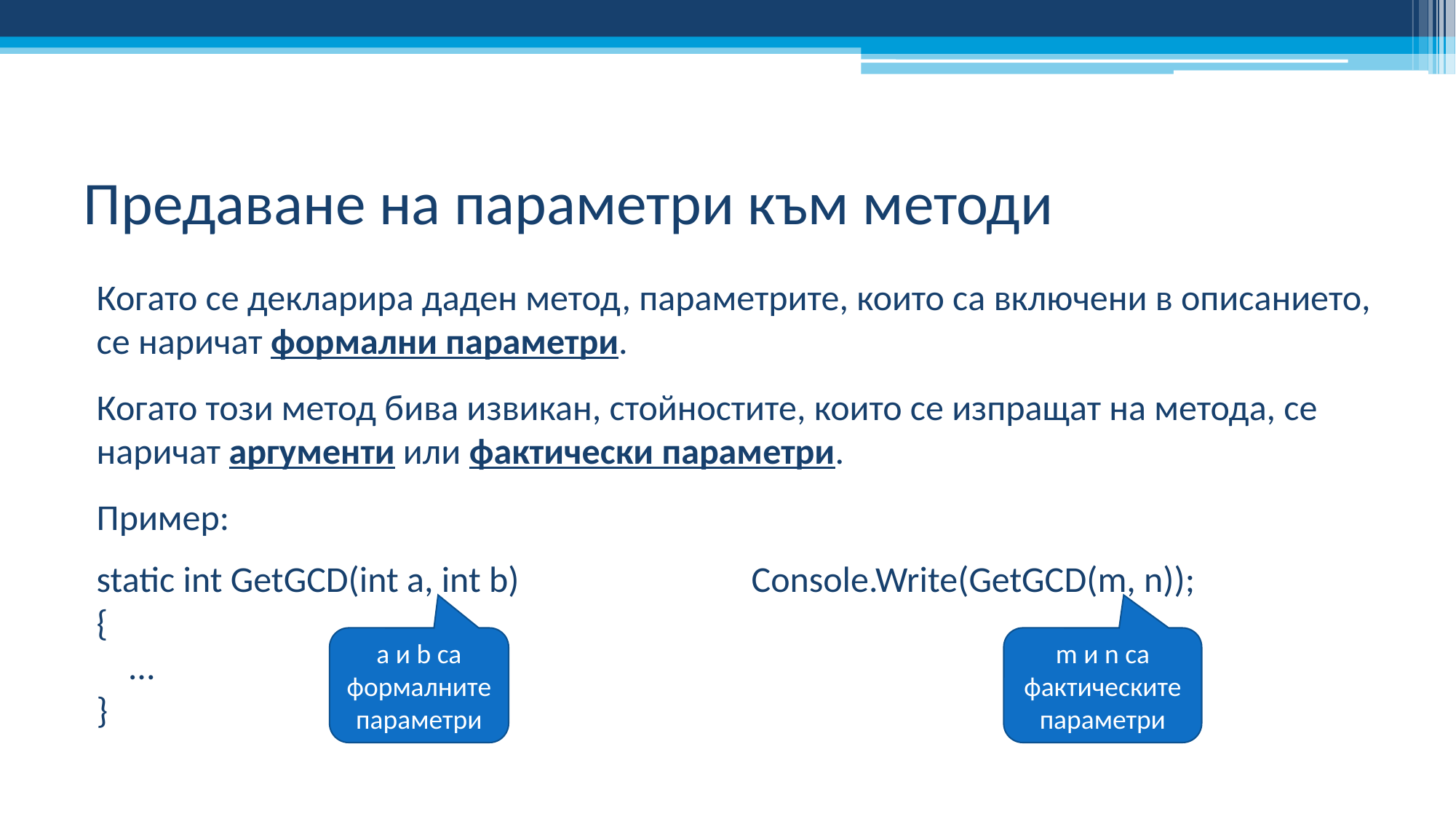

# Предаване на параметри към методи
Когато се декларира даден метод, параметрите, които са включени в описанието, се наричат формални параметри.
Когато този метод бива извикан, стойностите, които се изпращат на метода, се наричат аргументи или фактически параметри.
Пример:
static int GetGCD(int a, int b)			Console.Write(GetGCD(m, n));
{
    …
}
a и b са формалните параметри
m и n са фактическите параметри